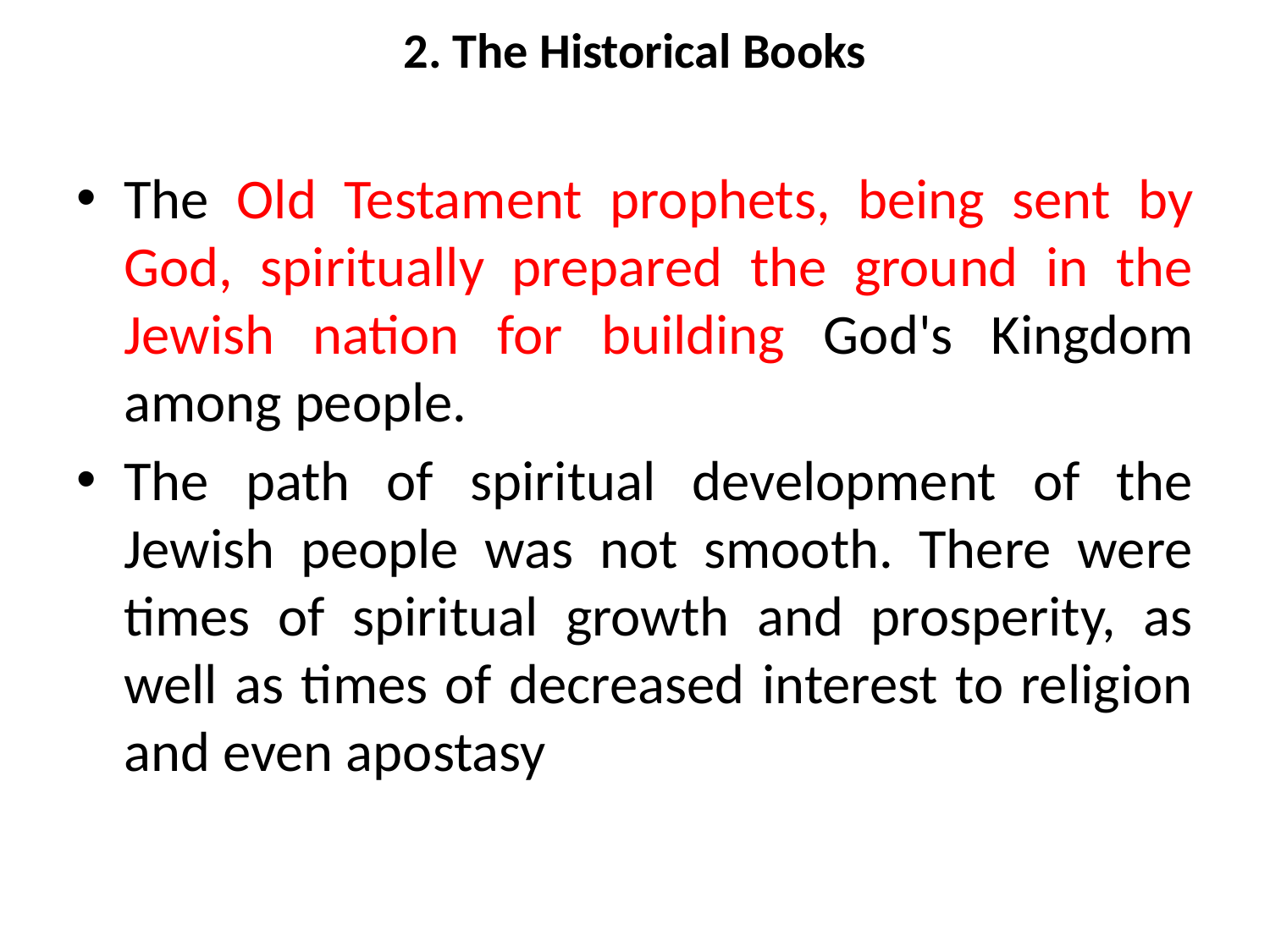

# 2. The Historical Books
The Old Testament prophets, being sent by God, spiritually prepared the ground in the Jewish nation for building God's Kingdom among people.
The path of spiritual development of the Jewish people was not smooth. There were times of spiritual growth and prosperity, as well as times of decreased interest to religion and even apostasy